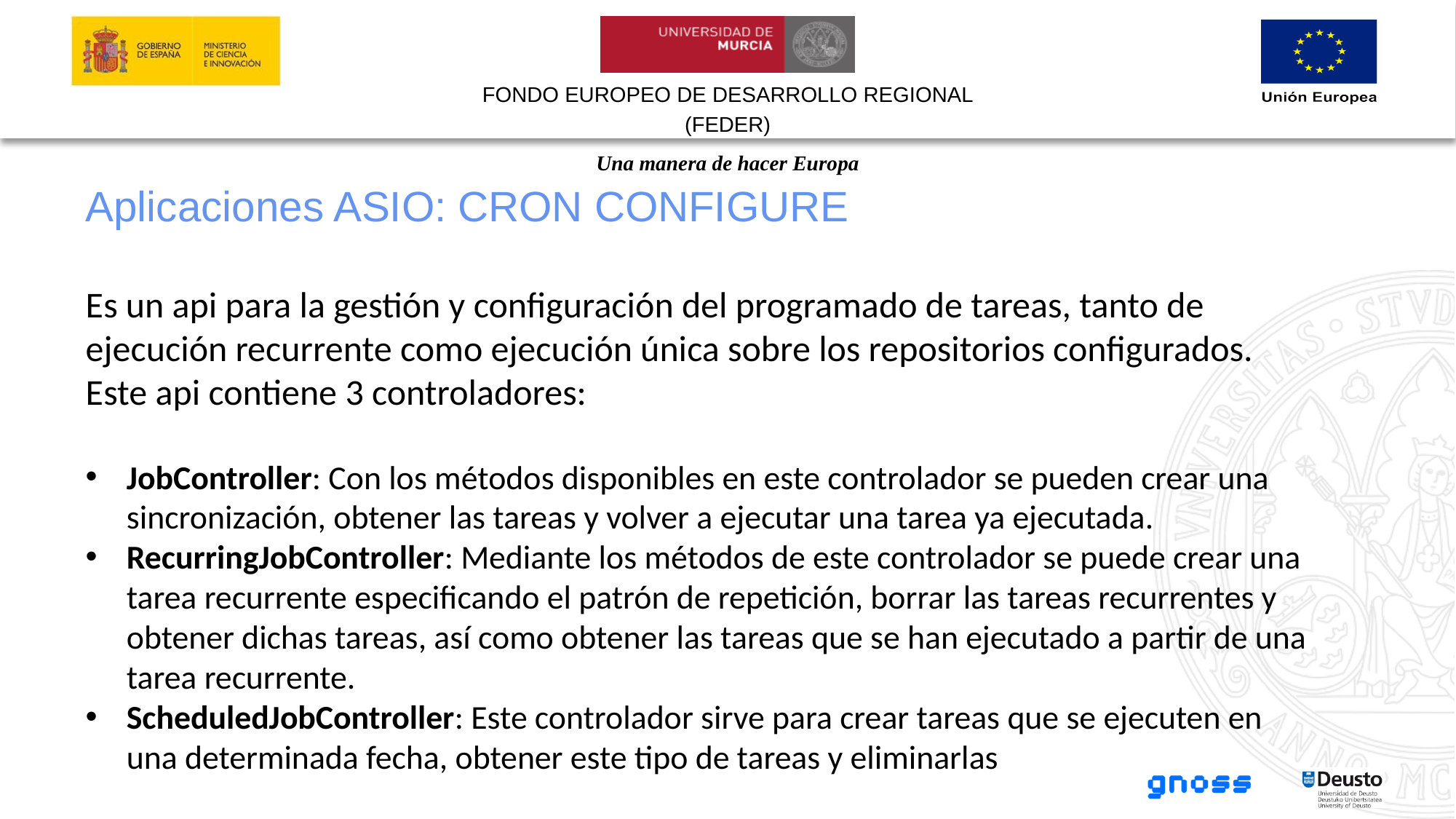

Aplicaciones ASIO: CRON CONFIGURE

Es un api para la gestión y configuración del programado de tareas, tanto de ejecución recurrente como ejecución única sobre los repositorios configurados. Este api contiene 3 controladores:

JobController: Con los métodos disponibles en este controlador se pueden crear una sincronización, obtener las tareas y volver a ejecutar una tarea ya ejecutada.
RecurringJobController: Mediante los métodos de este controlador se puede crear una tarea recurrente especificando el patrón de repetición, borrar las tareas recurrentes y obtener dichas tareas, así como obtener las tareas que se han ejecutado a partir de una tarea recurrente.
ScheduledJobController: Este controlador sirve para crear tareas que se ejecuten en una determinada fecha, obtener este tipo de tareas y eliminarlas